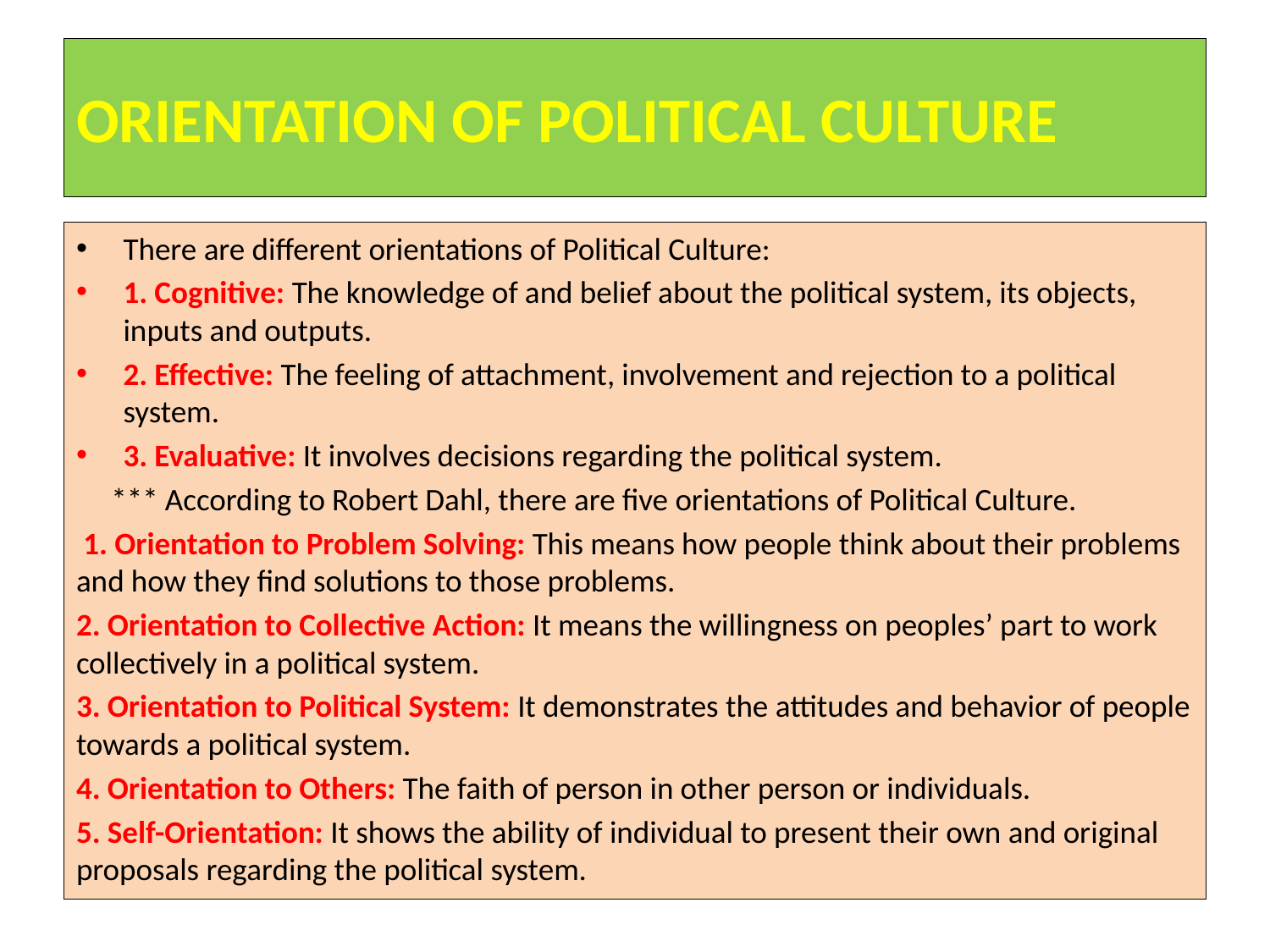

# ORIENTATION OF POLITICAL CULTURE
There are different orientations of Political Culture:
1. Cognitive: The knowledge of and belief about the political system, its objects, inputs and outputs.
2. Effective: The feeling of attachment, involvement and rejection to a political system.
3. Evaluative: It involves decisions regarding the political system.
     *** According to Robert Dahl, there are five orientations of Political Culture.
 1. Orientation to Problem Solving: This means how people think about their problems and how they find solutions to those problems.
2. Orientation to Collective Action: It means the willingness on peoples’ part to work collectively in a political system.
3. Orientation to Political System: It demonstrates the attitudes and behavior of people towards a political system.
4. Orientation to Others: The faith of person in other person or individuals.
5. Self-Orientation: It shows the ability of individual to present their own and original proposals regarding the political system.